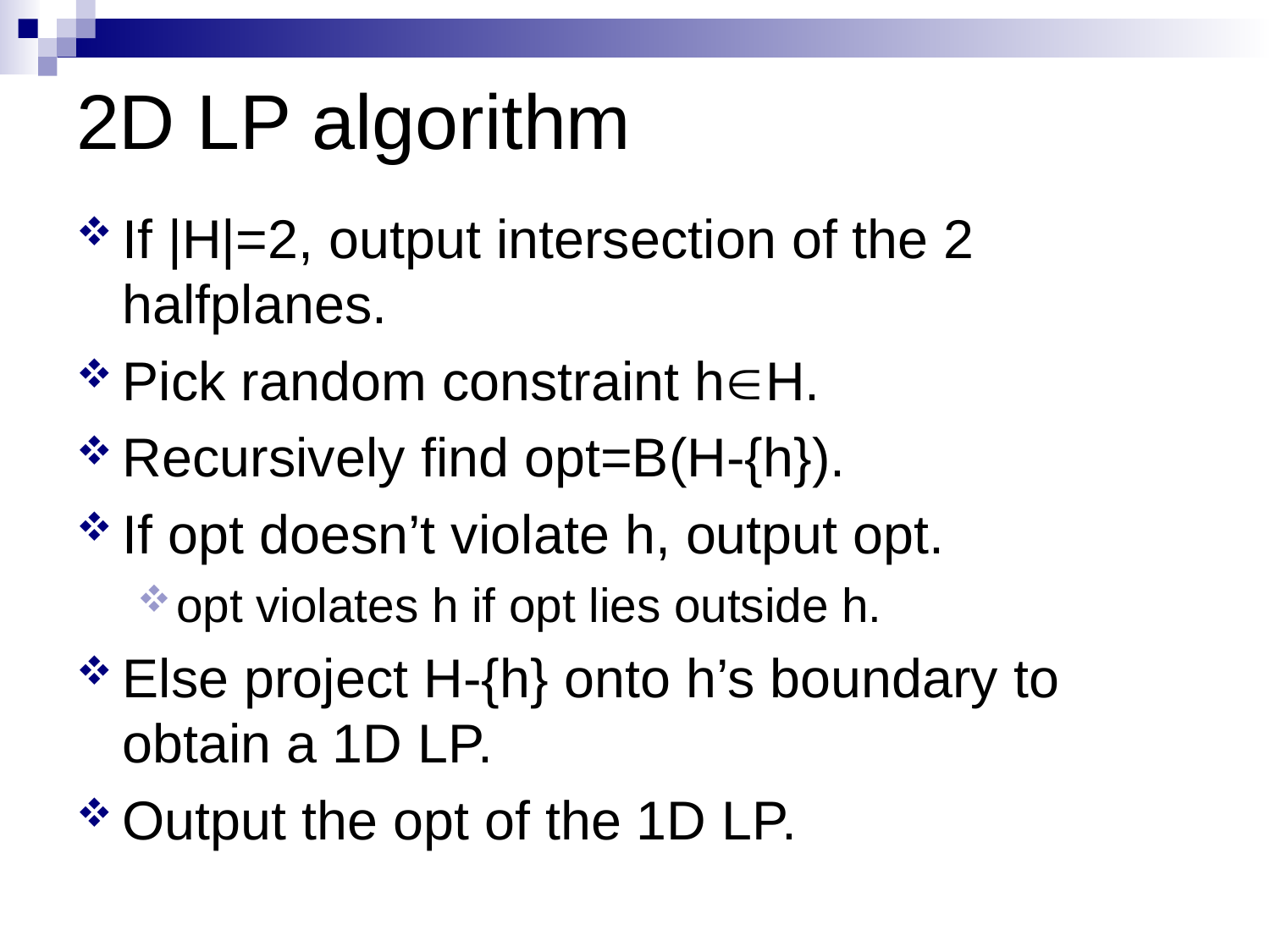

# 2D LP algorithm
If |H|=2, output intersection of the 2 halfplanes.
Pick random constraint h∈H.
Recursively find opt=B(H-{h}).
If opt doesn’t violate h, output opt.
opt violates h if opt lies outside h.
Else project H-{h} onto h’s boundary to obtain a 1D LP.
Output the opt of the 1D LP.